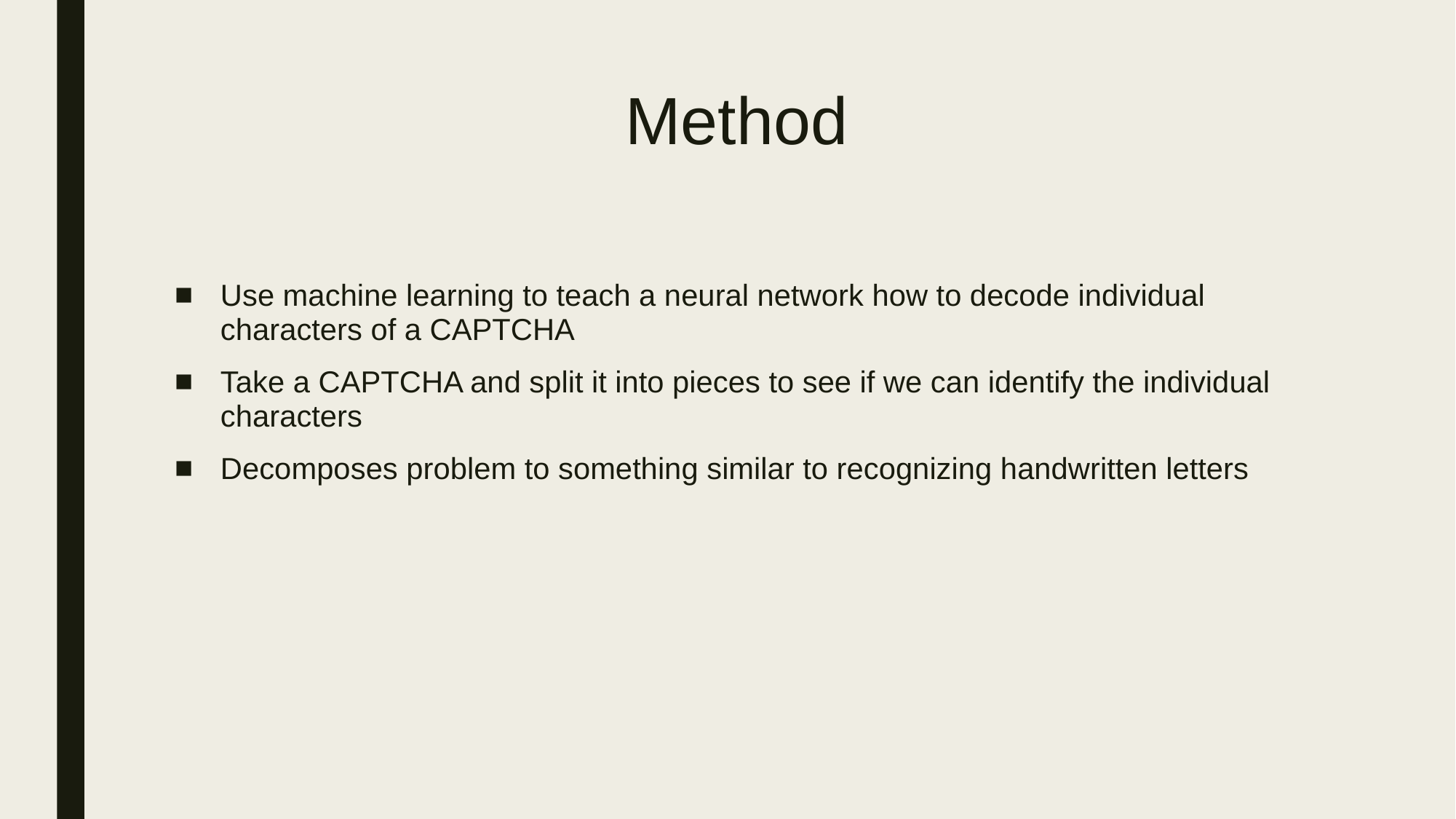

# Method
Use machine learning to teach a neural network how to decode individual characters of a CAPTCHA
Take a CAPTCHA and split it into pieces to see if we can identify the individual characters
Decomposes problem to something similar to recognizing handwritten letters